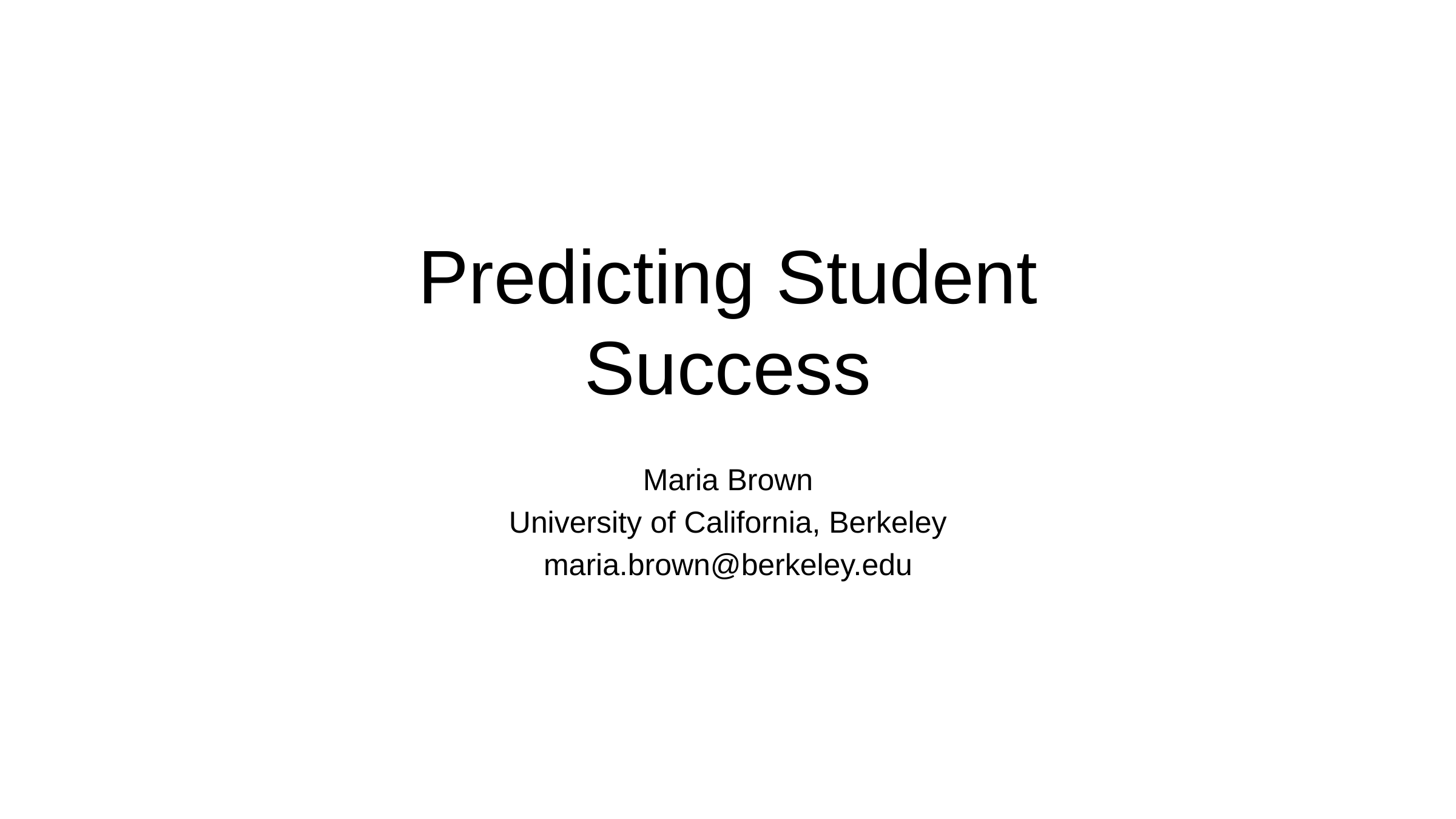

# Predicting Student Success
Maria Brown
University of California, Berkeley
maria.brown@berkeley.edu